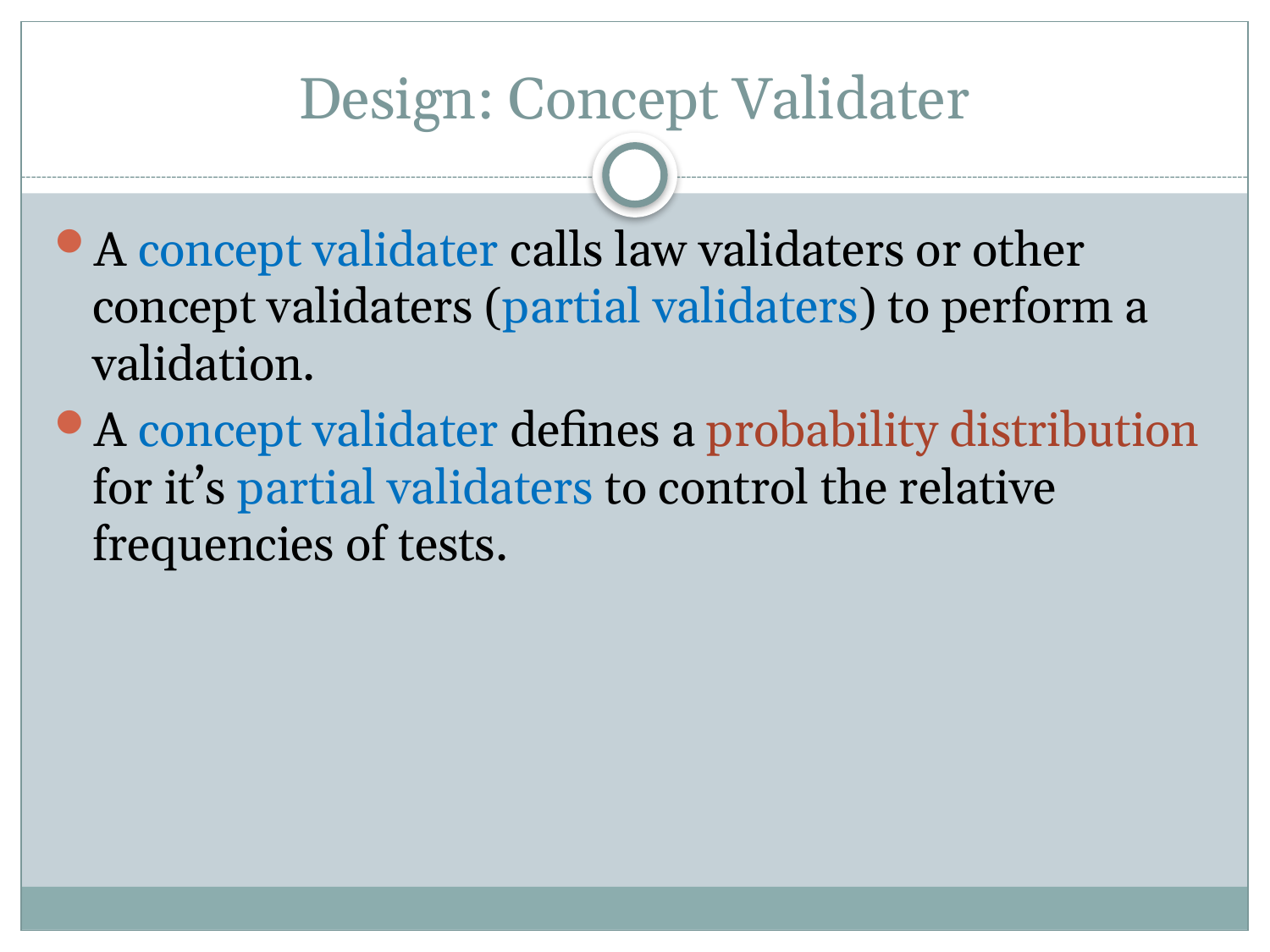

# Design: Concept Validater
A concept validater calls law validaters or other concept validaters (partial validaters) to perform a validation.
A concept validater defines a probability distribution for it’s partial validaters to control the relative frequencies of tests.